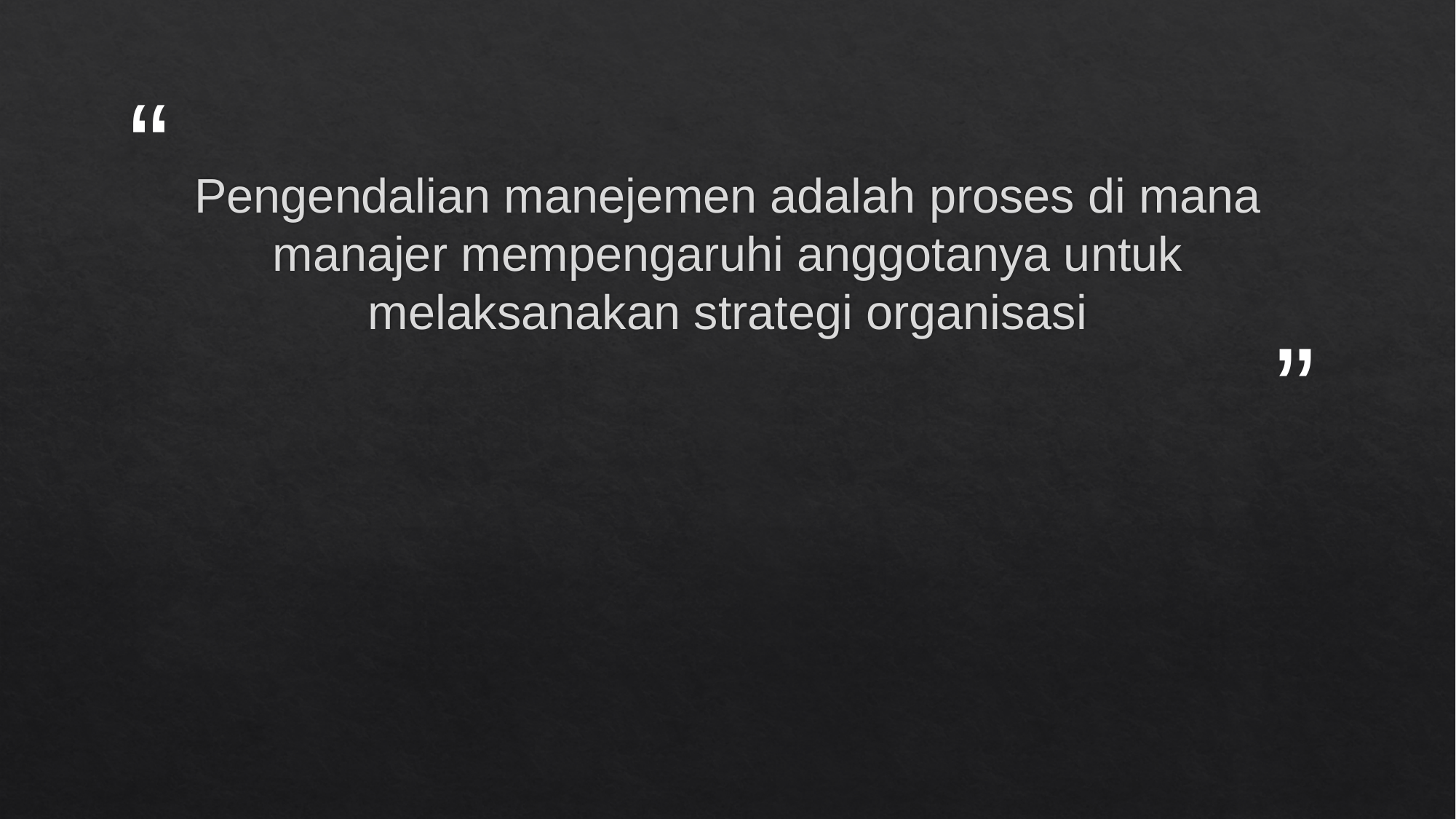

# Pengendalian manejemen adalah proses di mana manajer mempengaruhi anggotanya untuk melaksanakan strategi organisasi